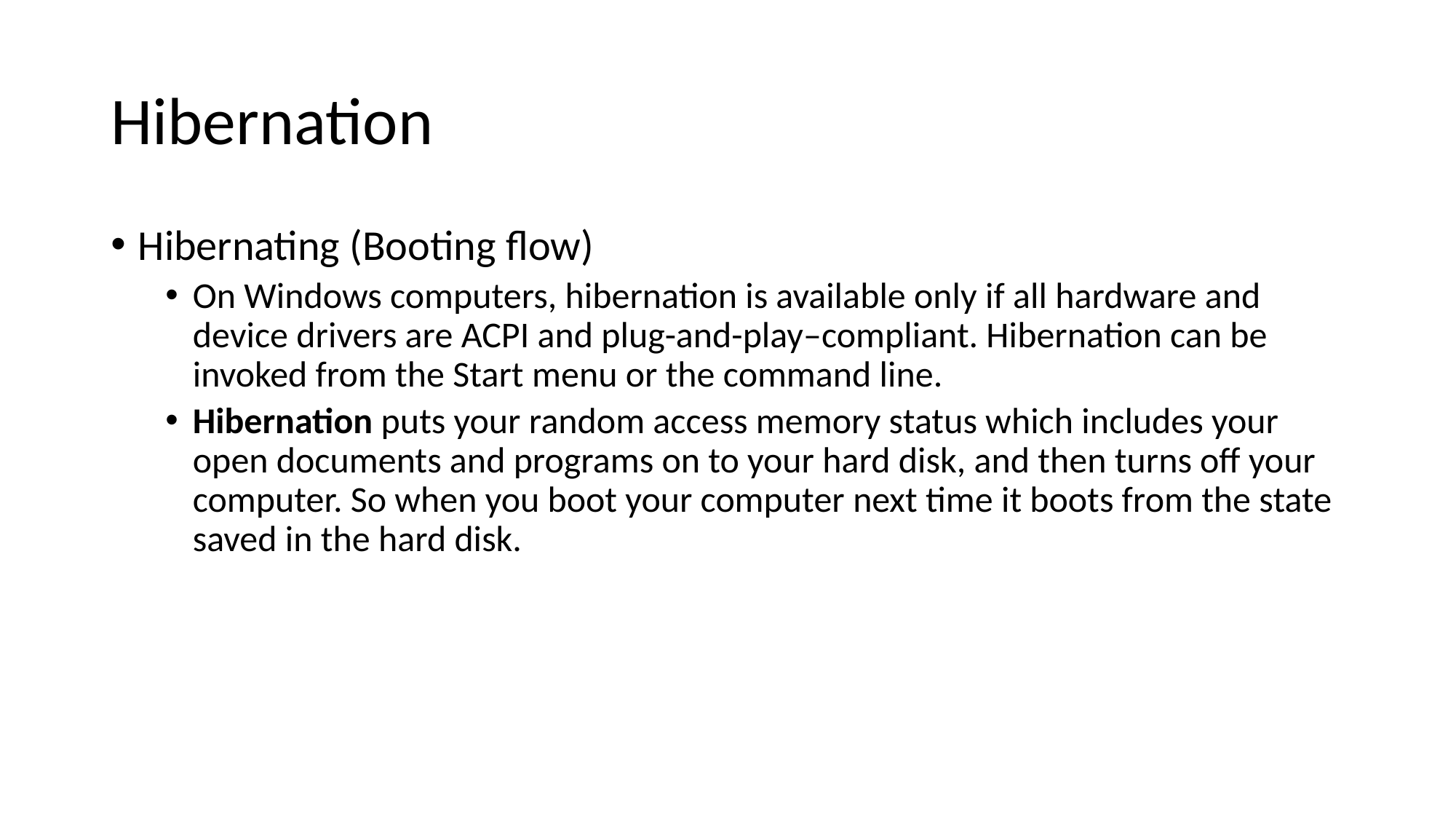

# Hibernation
Hibernating (Booting flow)
On Windows computers, hibernation is available only if all hardware and device drivers are ACPI and plug-and-play–compliant. Hibernation can be invoked from the Start menu or the command line.
Hibernation puts your random access memory status which includes your open documents and programs on to your hard disk, and then turns off your computer. So when you boot your computer next time it boots from the state saved in the hard disk.